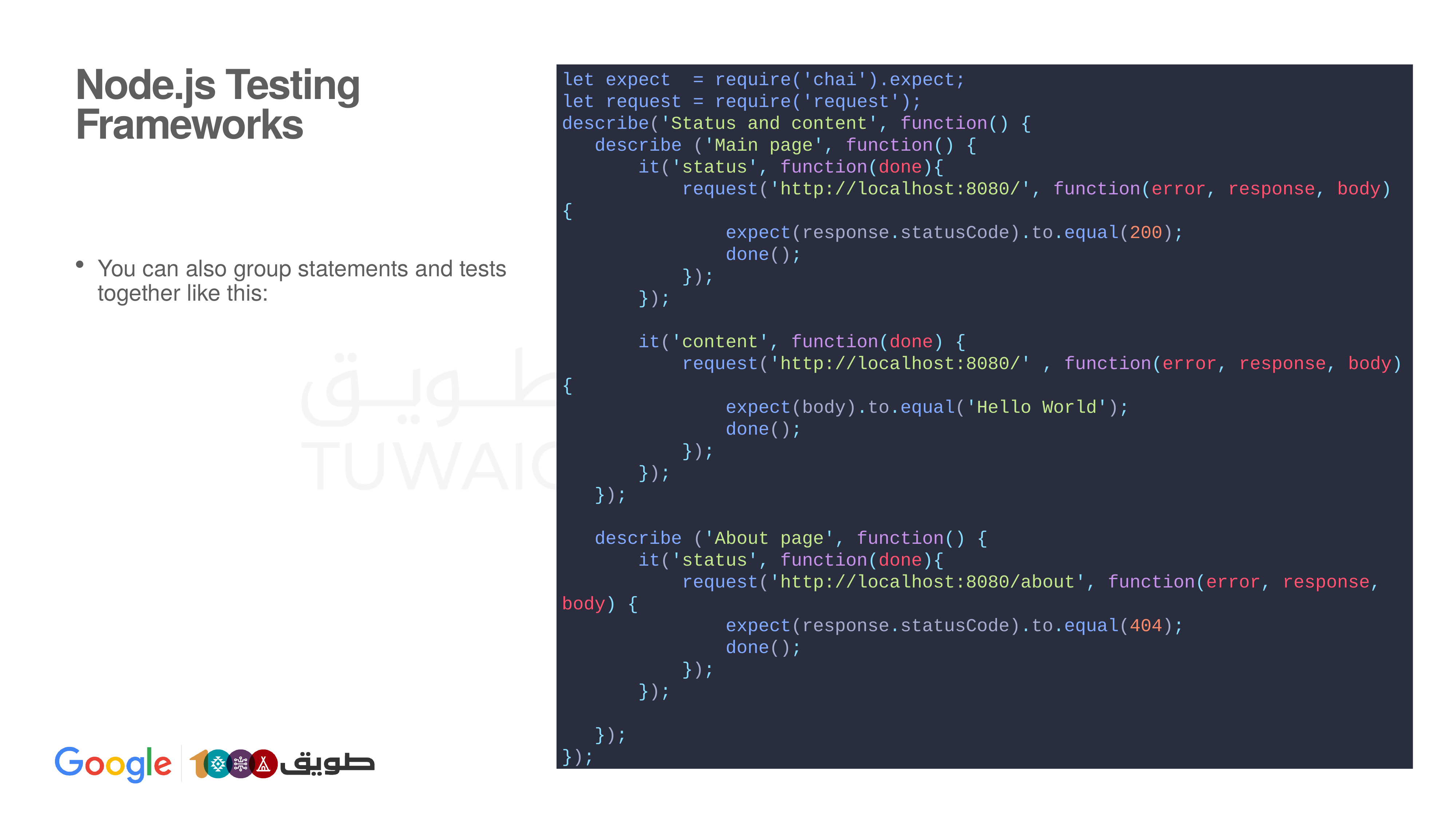

# Node.js Testing Frameworks
let expect  = require('chai').expect;
let request = require('request');
describe('Status and content', function() {
   describe ('Main page', function() {
       it('status', function(done){
           request('http://localhost:8080/', function(error, response, body) {
               expect(response.statusCode).to.equal(200);
               done();
           });
       });

       it('content', function(done) {
           request('http://localhost:8080/' , function(error, response, body) {
               expect(body).to.equal('Hello World');
               done();
           });
       });
   });

   describe ('About page', function() {
       it('status', function(done){
           request('http://localhost:8080/about', function(error, response, body) {
               expect(response.statusCode).to.equal(404);
               done();
           });
       });

   });
});

You can also group statements and tests together like this: